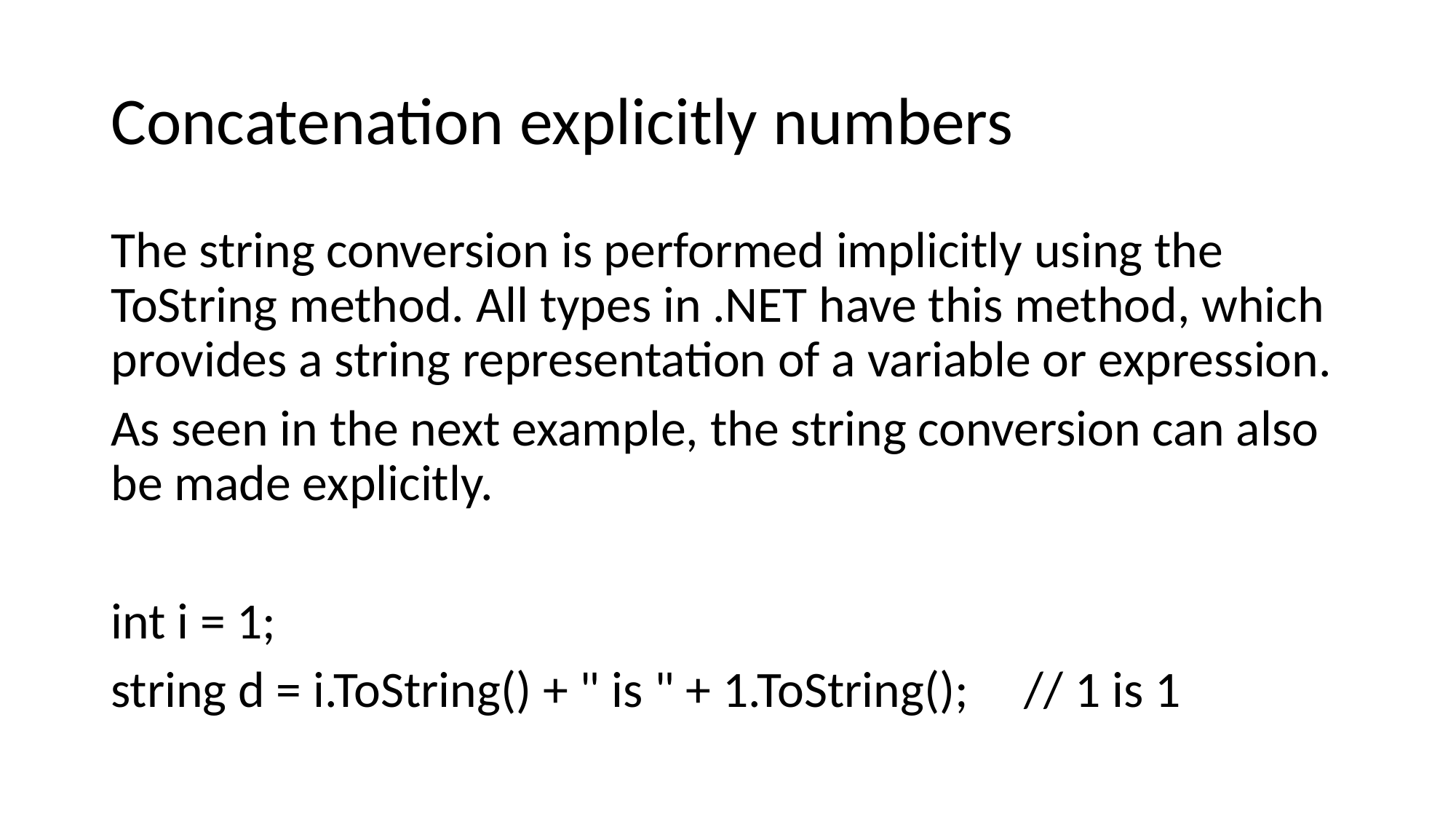

# Concatenation explicitly numbers
The string conversion is performed implicitly using the ToString method. All types in .NET have this method, which provides a string representation of a variable or expression.
As seen in the next example, the string conversion can also be made explicitly.

int i = 1;
string d = i.ToString() + " is " + 1.ToString(); 		// 1 is 1